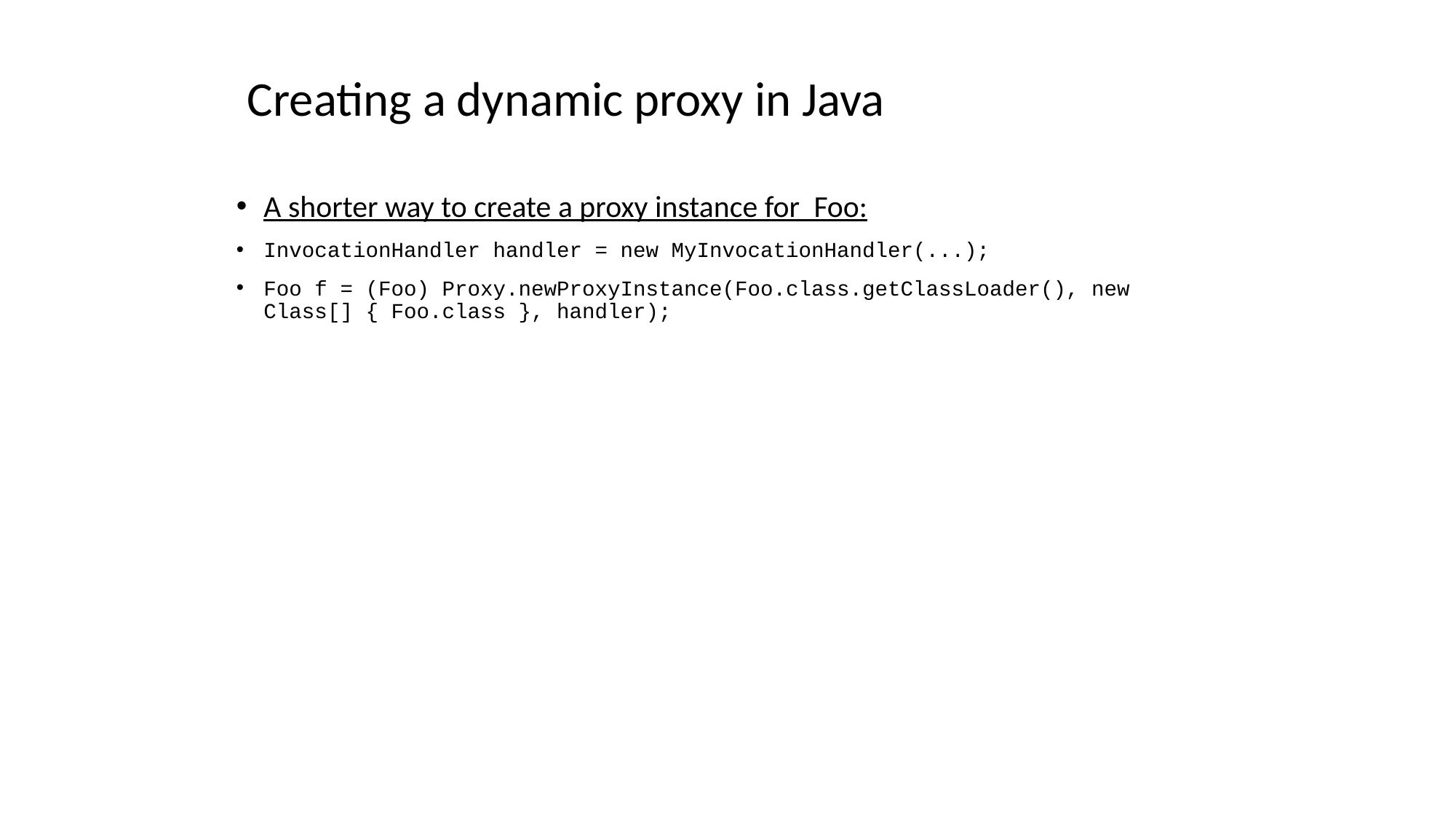

# Creating a dynamic proxy in Java
A shorter way to create a proxy instance for  Foo:
InvocationHandler handler = new MyInvocationHandler(...);
Foo f = (Foo) Proxy.newProxyInstance(Foo.class.getClassLoader(), new Class[] { Foo.class }, handler);